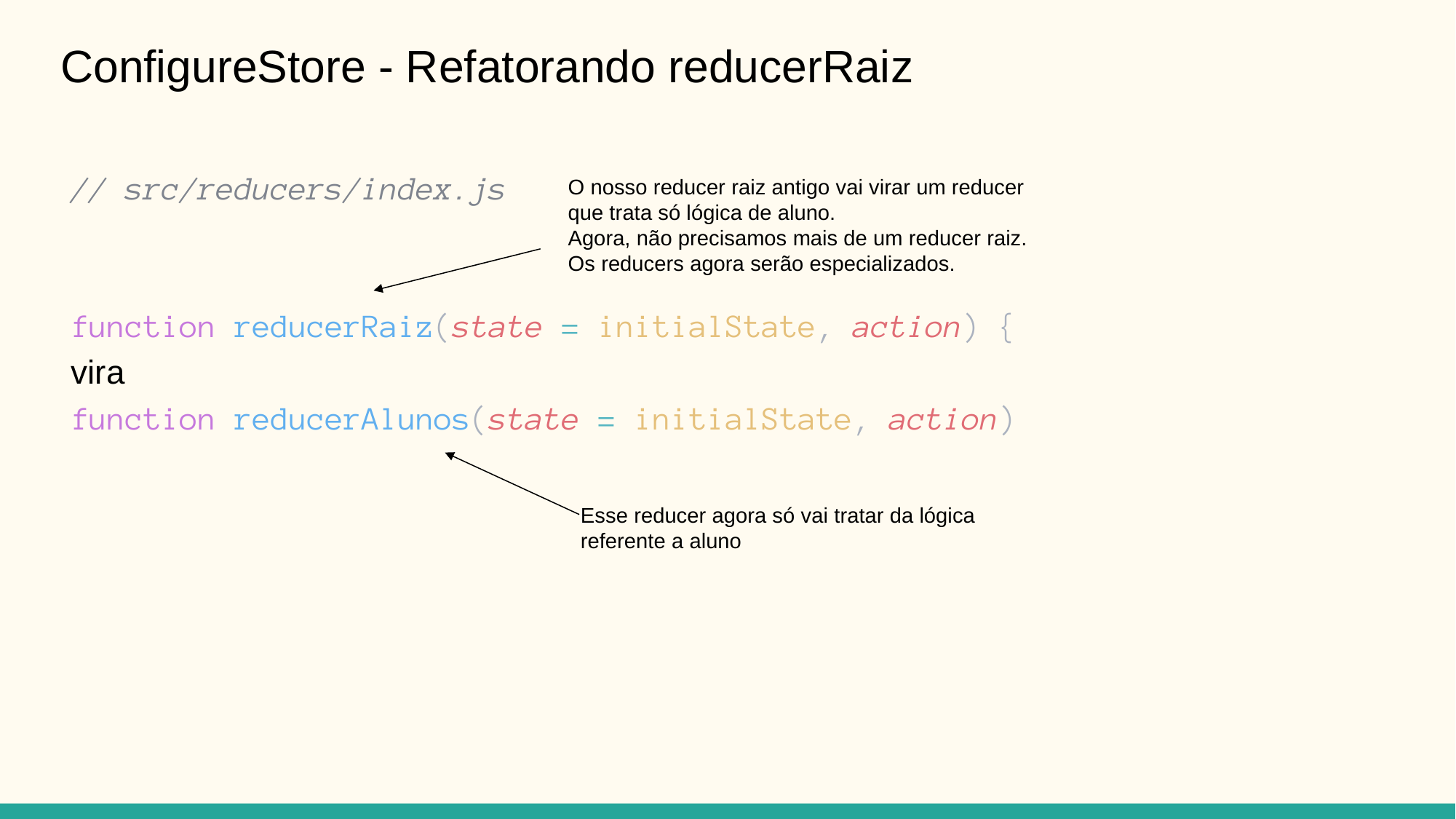

# ConfigureStore - Refatorando reducerRaiz
// src/reducers/index.js

function reducerRaiz(state = initialState, action) {
vira
function reducerAlunos(state = initialState, action)

O nosso reducer raiz antigo vai virar um reducer que trata só lógica de aluno.
Agora, não precisamos mais de um reducer raiz.
Os reducers agora serão especializados.
Esse reducer agora só vai tratar da lógica referente a aluno